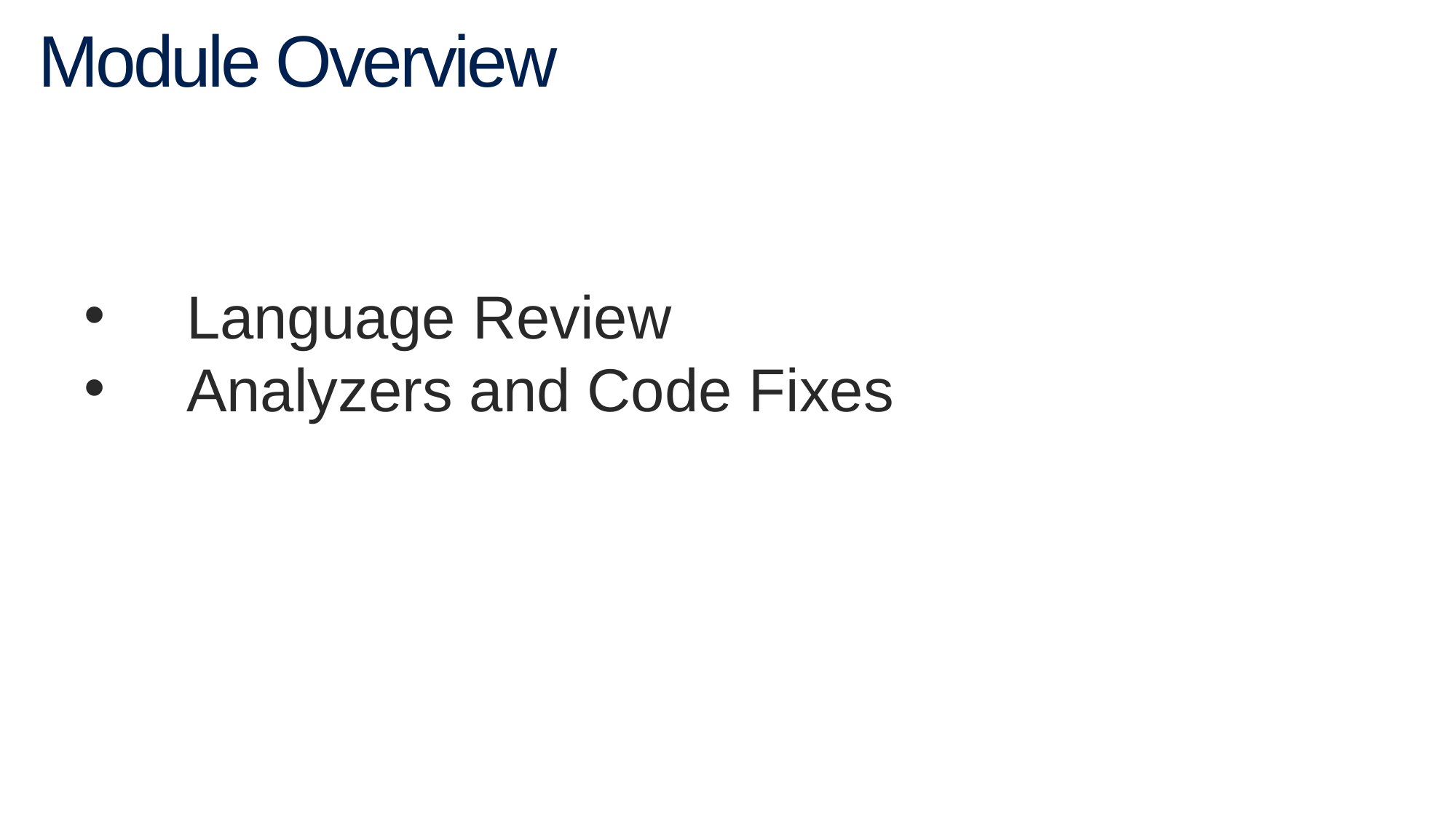

# Module Overview
Language Review
Analyzers and Code Fixes